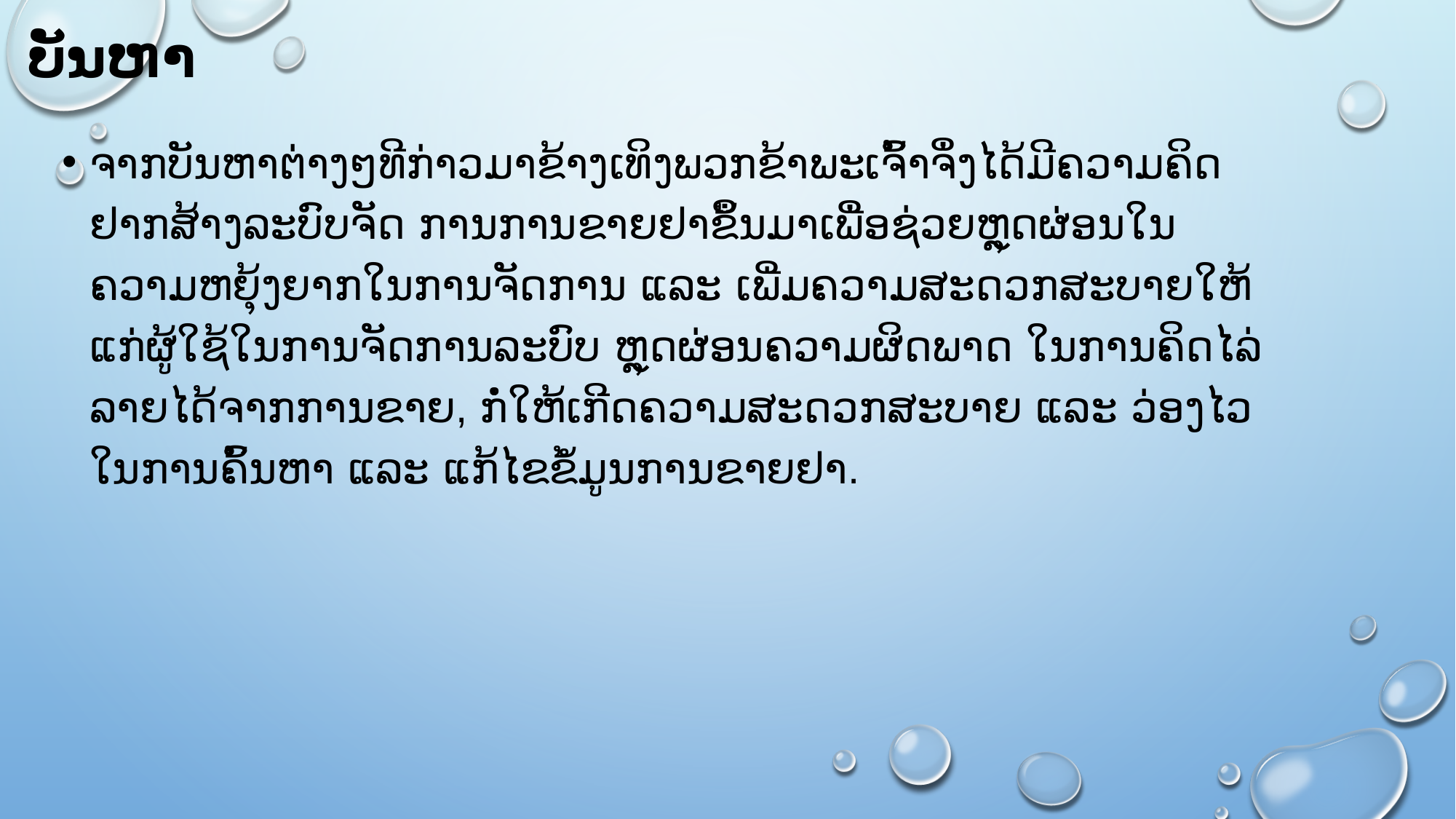

# ບັນຫາ
ຈາກບັນຫາຕ່າງໆທີກ່າວມາຂ້າງເທິງພວກຂ້າພະເຈົ້າຈຶ່ງໄດ້ມີຄວາມຄິດຢາກສ້າງລະບົບຈັດ ການການຂາຍຢາຂຶ້ນມາເພື່ອຊ່ວຍຫຼຸດຜ່ອນໃນຄວາມຫຍຸ້ງຍາກໃນການຈັດການ ແລະ ເພີ່ມຄວາມສະດວກສະບາຍໃຫ້ແກ່ຜູ້ໃຊ້ໃນການຈັດການລະບົບ ຫຼຸດຜ່ອນຄວາມຜິດພາດ ໃນການຄິດໄລ່ລາຍໄດ້ຈາກການຂາຍ, ກໍ່ໃຫ້ເກີດຄວາມສະດວກສະບາຍ ແລະ ວ່ອງໄວໃນການຄົ້ນຫາ ແລະ ແກ້ໄຂຂໍ້ມູນການຂາຍຢາ.